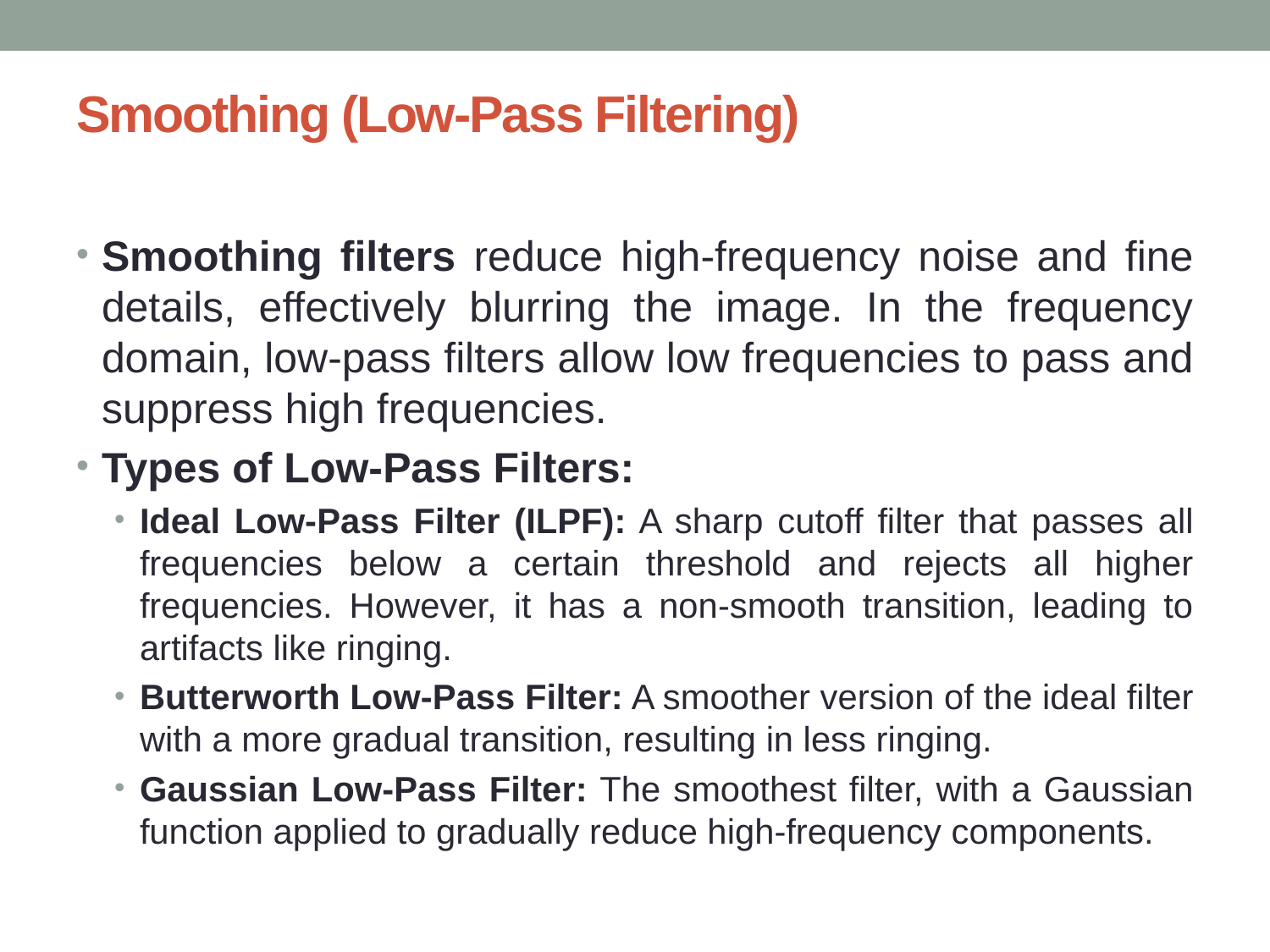

# Smoothing (Low-Pass Filtering)
Smoothing filters reduce high-frequency noise and fine details, effectively blurring the image. In the frequency domain, low-pass filters allow low frequencies to pass and suppress high frequencies.
Types of Low-Pass Filters:
Ideal Low-Pass Filter (ILPF): A sharp cutoff filter that passes all frequencies below a certain threshold and rejects all higher frequencies. However, it has a non-smooth transition, leading to artifacts like ringing.
Butterworth Low-Pass Filter: A smoother version of the ideal filter with a more gradual transition, resulting in less ringing.
Gaussian Low-Pass Filter: The smoothest filter, with a Gaussian function applied to gradually reduce high-frequency components.